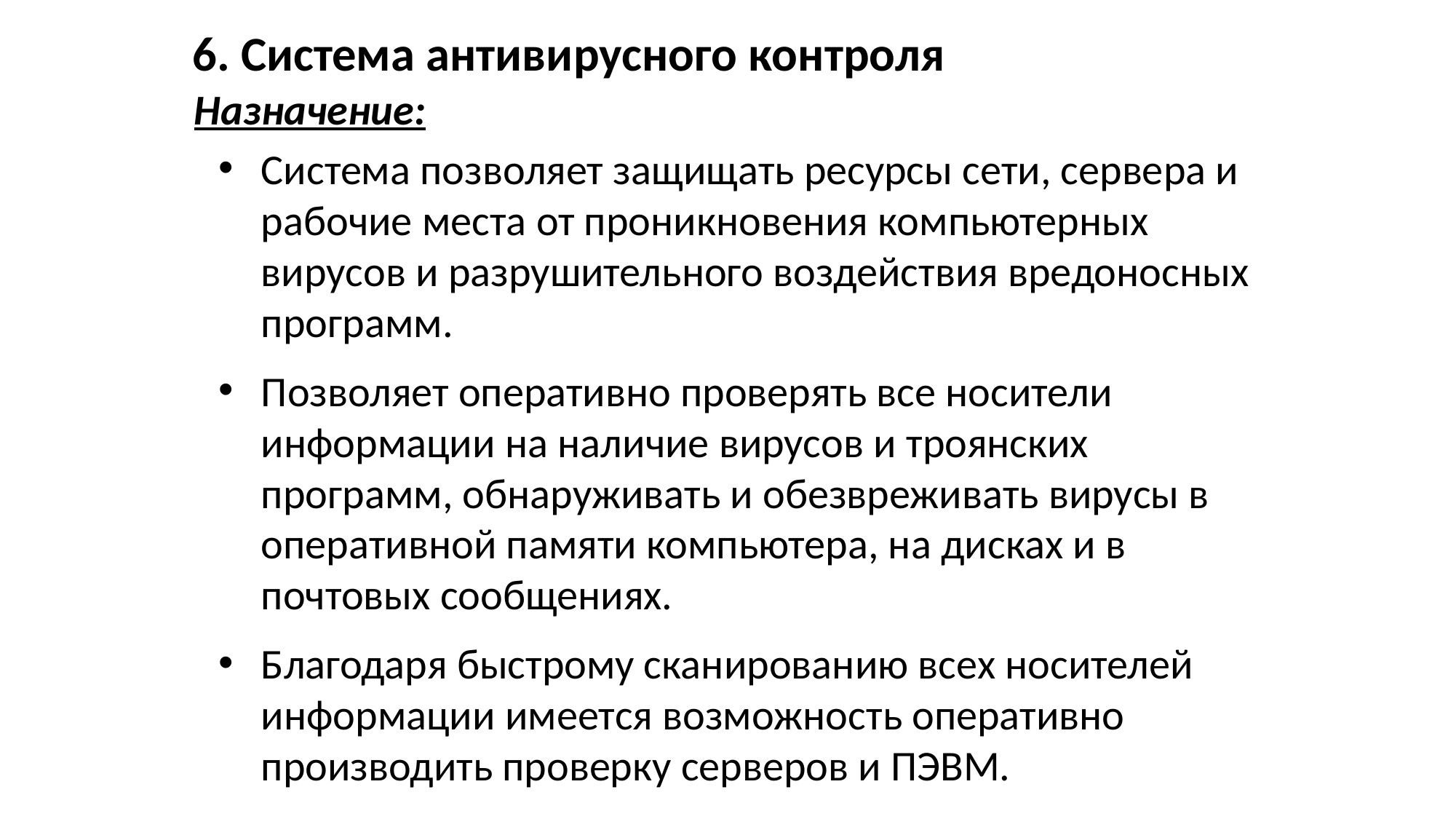

6. Система антивирусного контроля
Назначение:

Система позволяет защищать ресурсы сети, сервера и рабочие места от проникновения компьютерных вирусов и разрушительного воздействия вредоносных программ.
Позволяет оперативно проверять все носители информации на наличие вирусов и троянских программ, обнаруживать и обезвреживать вирусы в оперативной памяти компьютера, на дисках и в почтовых сообщениях.
Благодаря быстрому сканированию всех носителей информации имеется возможность оперативно производить проверку серверов и ПЭВМ.